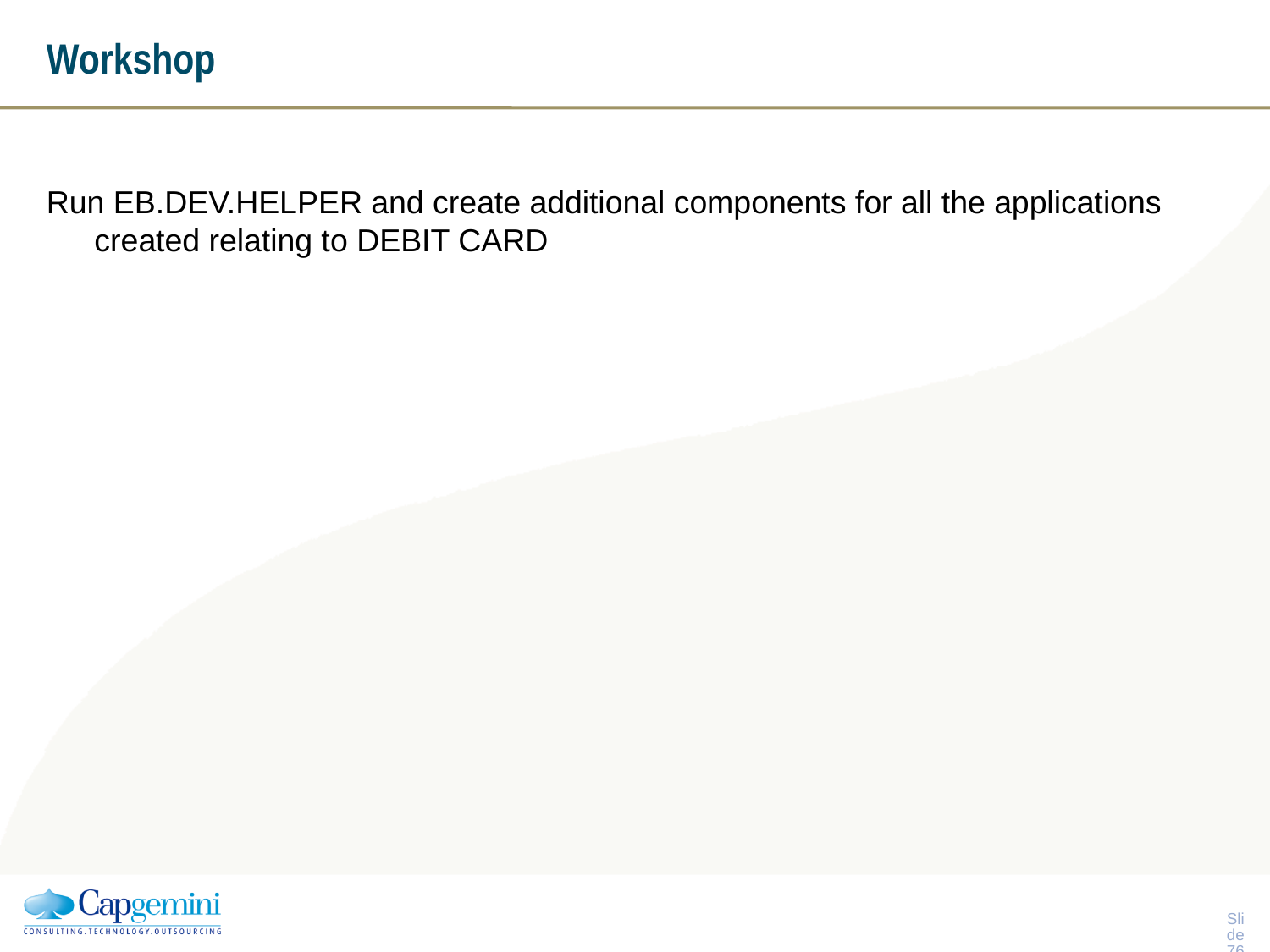

# Workshop
Run EB.DEV.HELPER and create additional components for all the applications created relating to DEBIT CARD

Slide 76